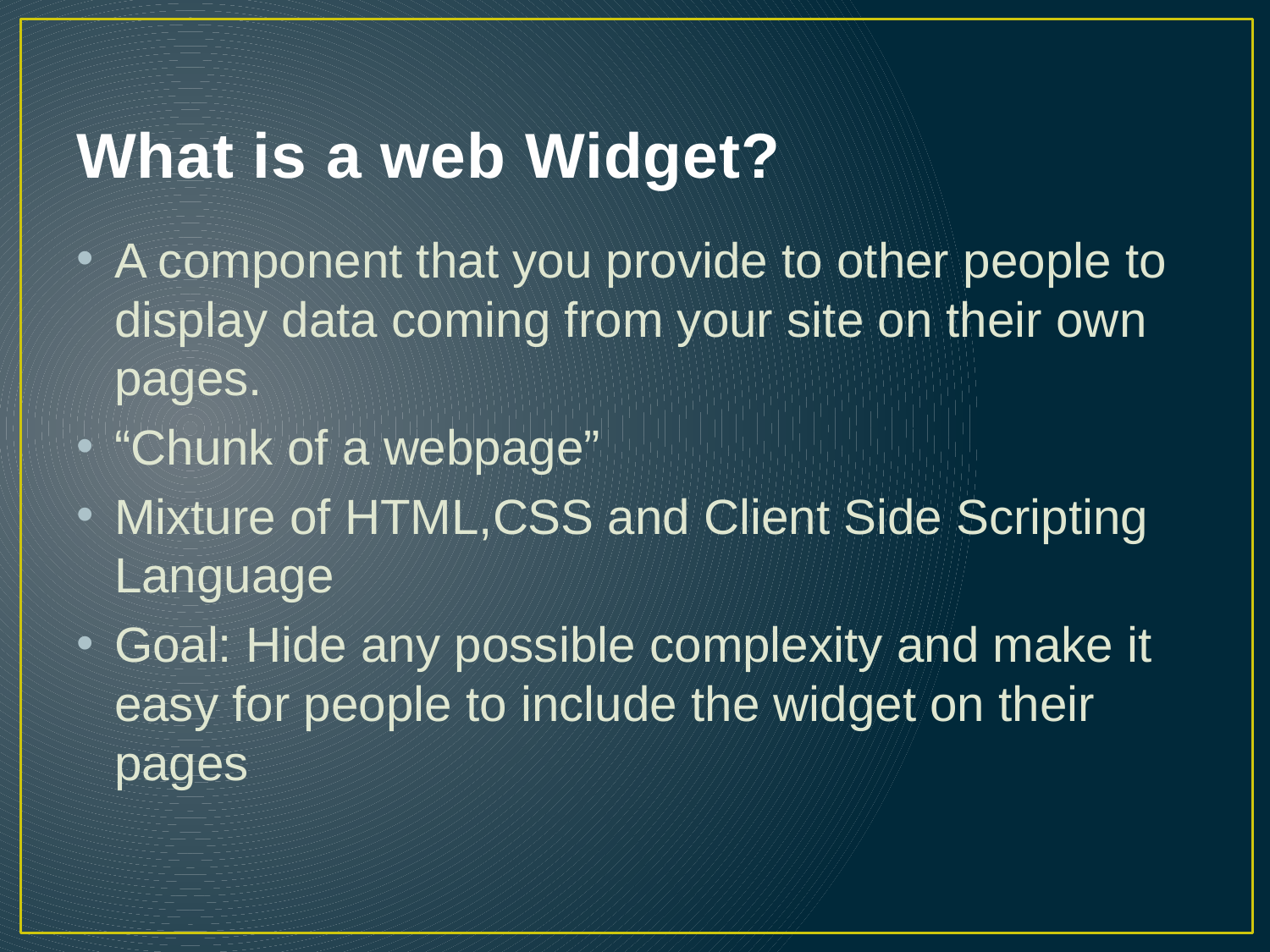

# What is a web Widget?
A component that you provide to other people to display data coming from your site on their own pages.
“Chunk of a webpage”
Mixture of HTML,CSS and Client Side Scripting Language
Goal: Hide any possible complexity and make it easy for people to include the widget on their pages